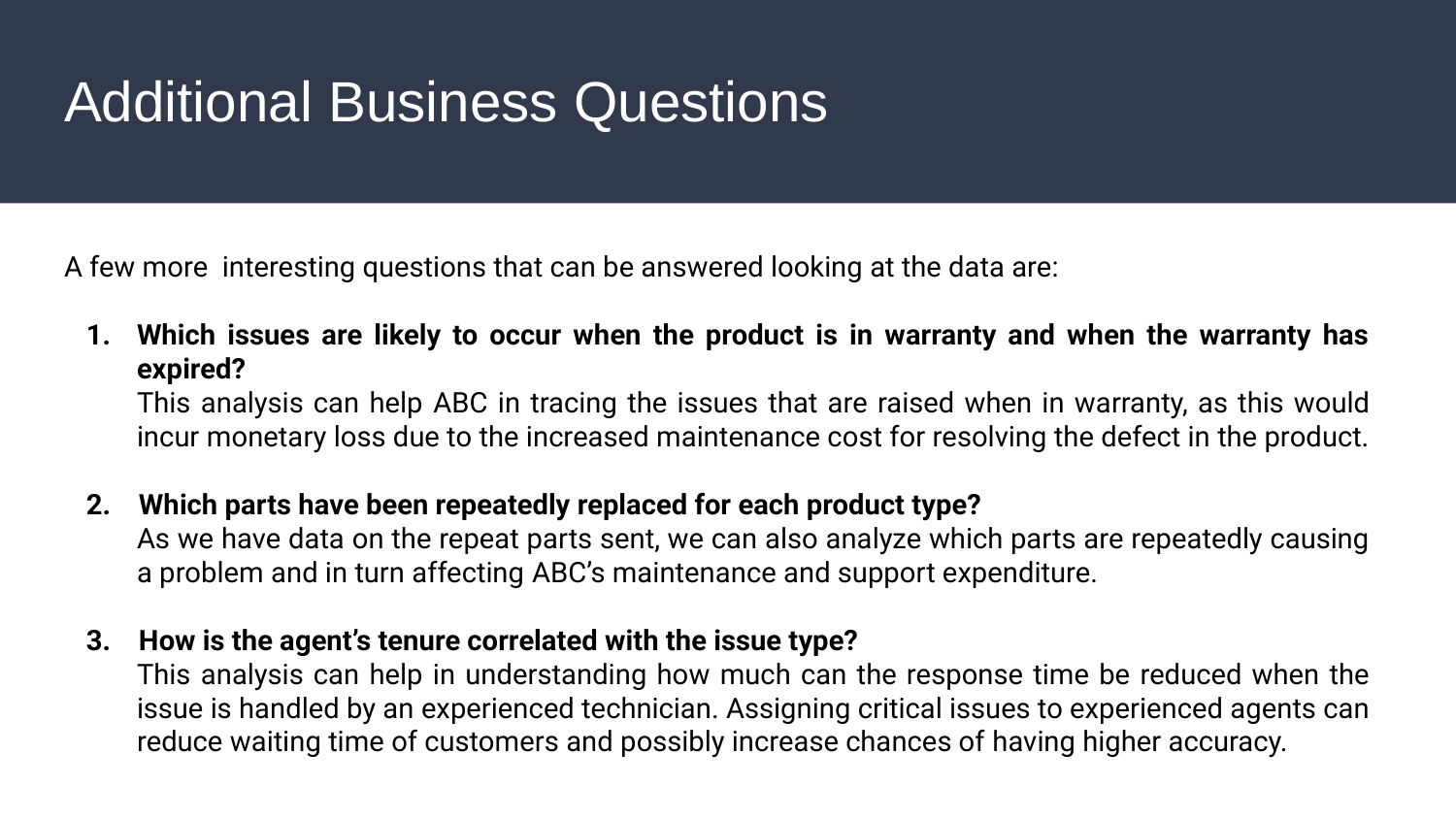

# Additional Business Questions
A few more  interesting questions that can be answered looking at the data are:

Which issues are likely to occur when the product is in warranty and when the warranty has expired?
This analysis can help ABC in tracing the issues that are raised when in warranty, as this would incur monetary loss due to the increased maintenance cost for resolving the defect in the product.

2.    Which parts have been repeatedly replaced for each product type?
As we have data on the repeat parts sent, we can also analyze which parts are repeatedly causing a problem and in turn affecting ABC’s maintenance and support expenditure.

3.    How is the agent’s tenure correlated with the issue type?
This analysis can help in understanding how much can the response time be reduced when the issue is handled by an experienced technician. Assigning critical issues to experienced agents can reduce waiting time of customers and possibly increase chances of having higher accuracy.